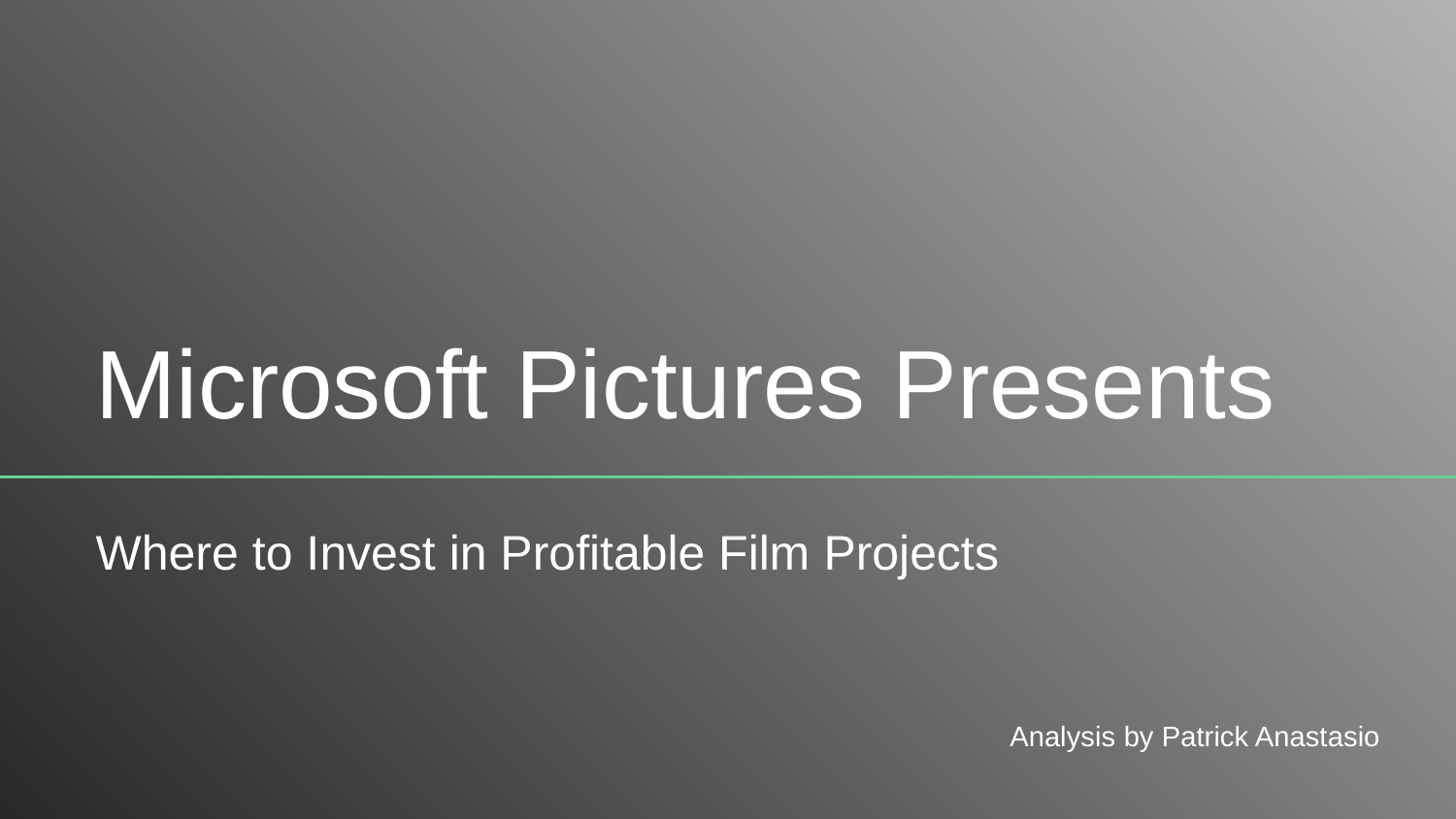

# Microsoft Pictures Presents
Where to Invest in Profitable Film Projects
Analysis by Patrick Anastasio